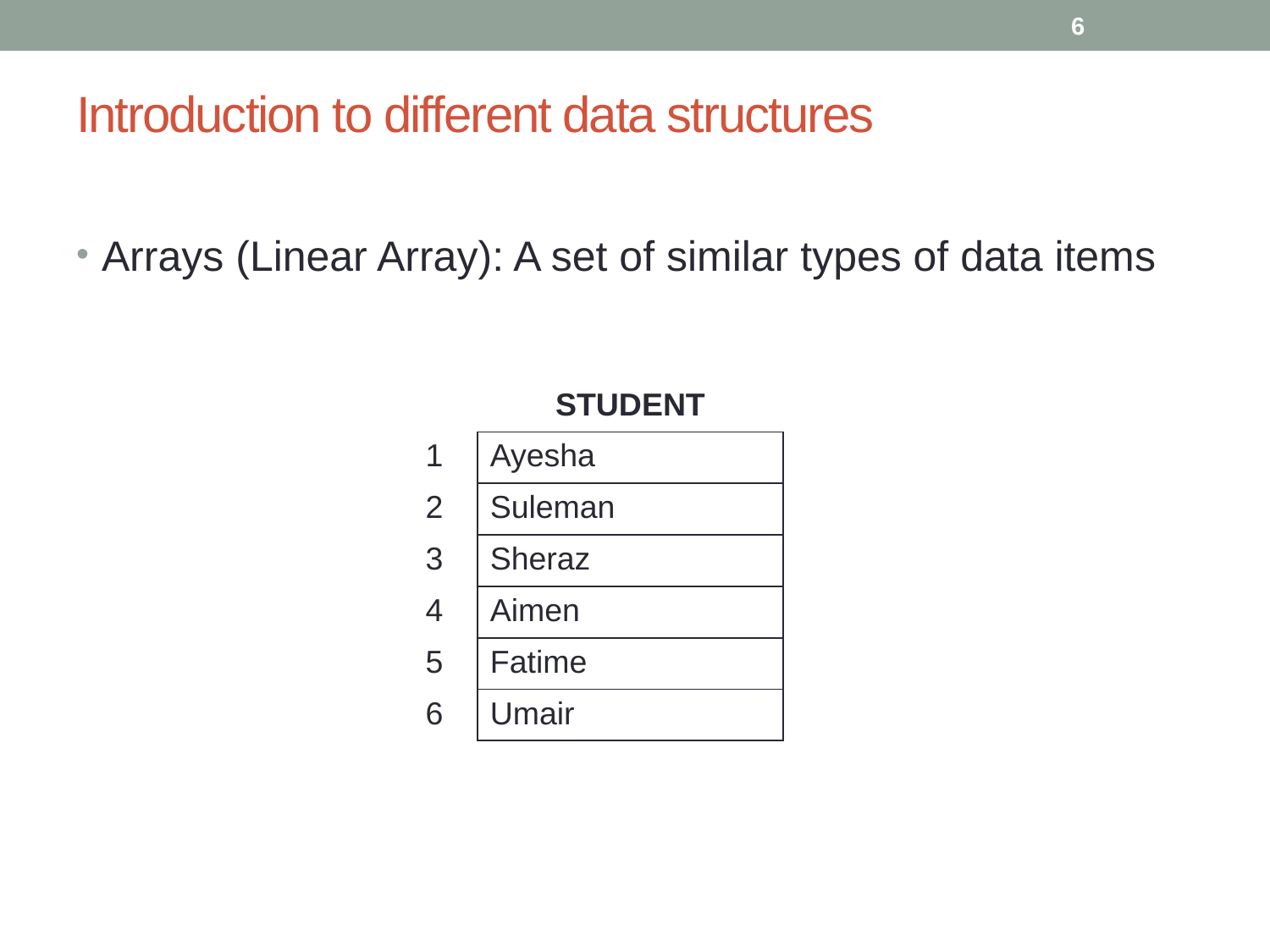

6
# Introduction to different data structures
Arrays (Linear Array): A set of similar types of data items
|  | STUDENT |
| --- | --- |
| 1 | Ayesha |
| 2 | Suleman |
| 3 | Sheraz |
| 4 | Aimen |
| 5 | Fatime |
| 6 | Umair |